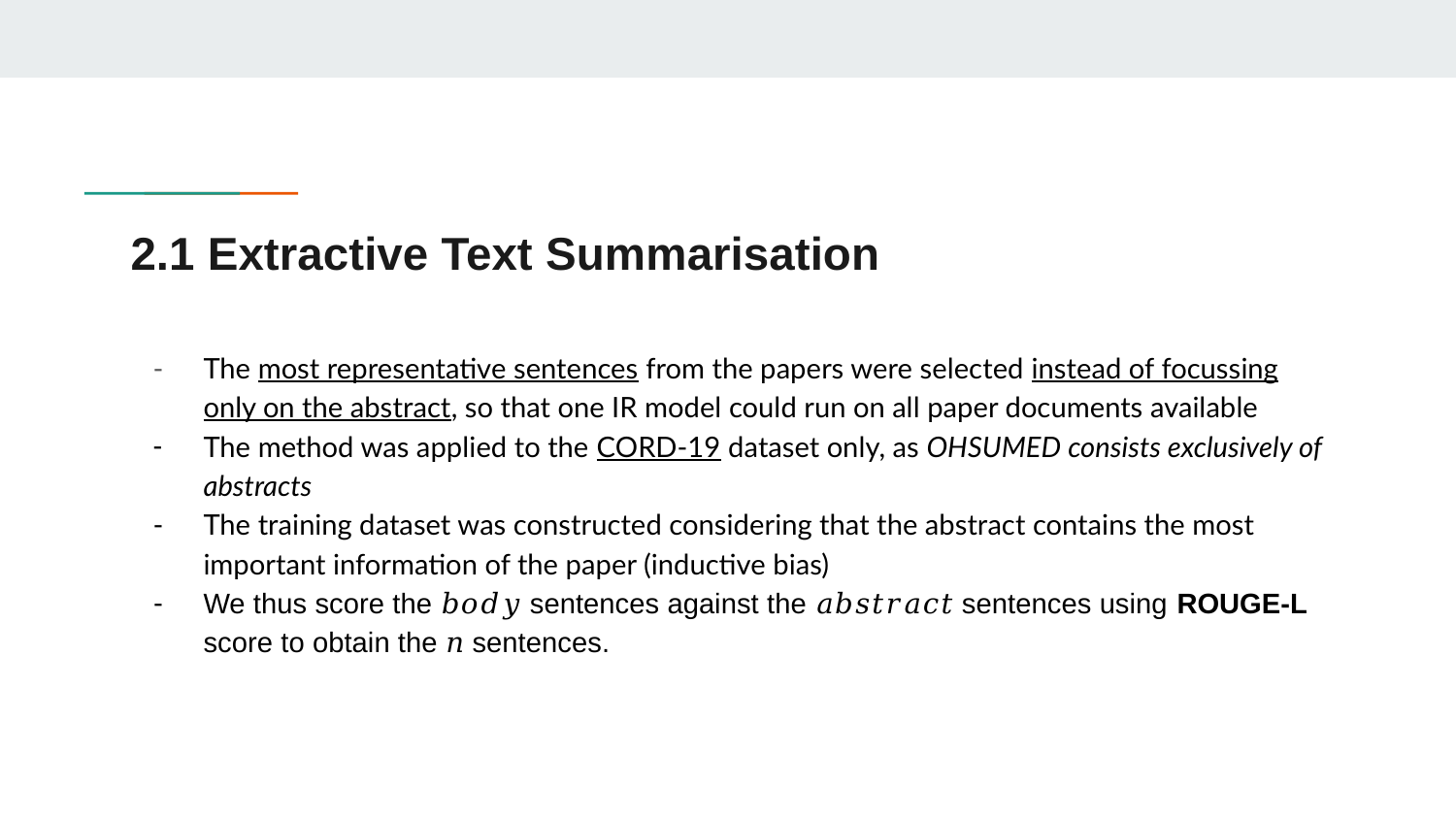

# 2.1 Extractive Text Summarisation
The most representative sentences from the papers were selected instead of focussing only on the abstract, so that one IR model could run on all paper documents available
The method was applied to the CORD-19 dataset only, as OHSUMED consists exclusively of abstracts
The training dataset was constructed considering that the abstract contains the most important information of the paper (inductive bias)
We thus score the 𝑏𝑜𝑑𝑦 sentences against the 𝑎𝑏𝑠𝑡𝑟𝑎𝑐𝑡 sentences using ROUGE-L score to obtain the 𝑛 sentences.